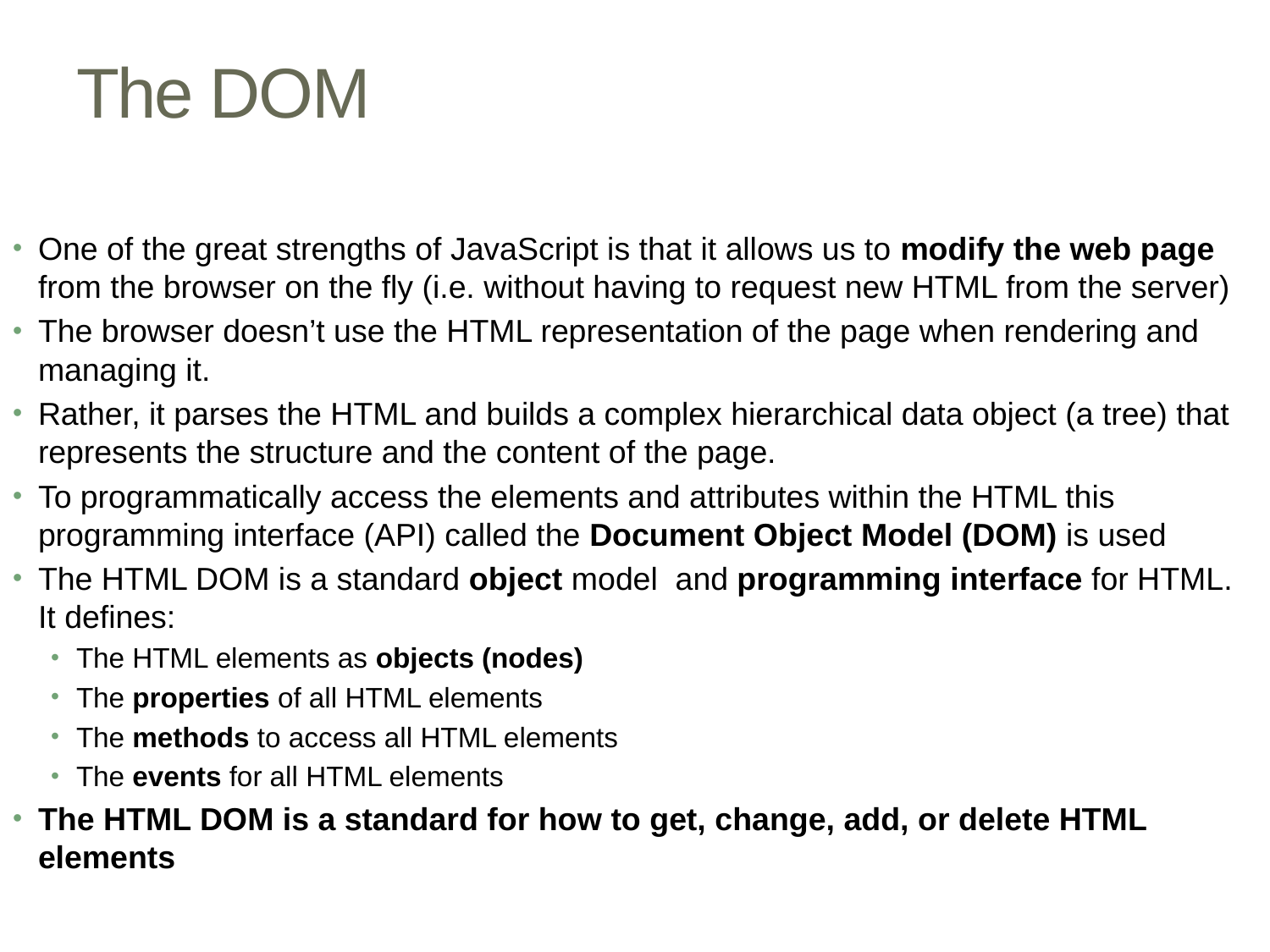

# The DOM
One of the great strengths of JavaScript is that it allows us to modify the web page from the browser on the fly (i.e. without having to request new HTML from the server)
The browser doesn’t use the HTML representation of the page when rendering and managing it.
Rather, it parses the HTML and builds a complex hierarchical data object (a tree) that represents the structure and the content of the page.
To programmatically access the elements and attributes within the HTML this programming interface (API) called the Document Object Model (DOM) is used
The HTML DOM is a standard object model  and programming interface for HTML. It defines:
The HTML elements as objects (nodes)
The properties of all HTML elements
The methods to access all HTML elements
The events for all HTML elements
The HTML DOM is a standard for how to get, change, add, or delete HTML elements